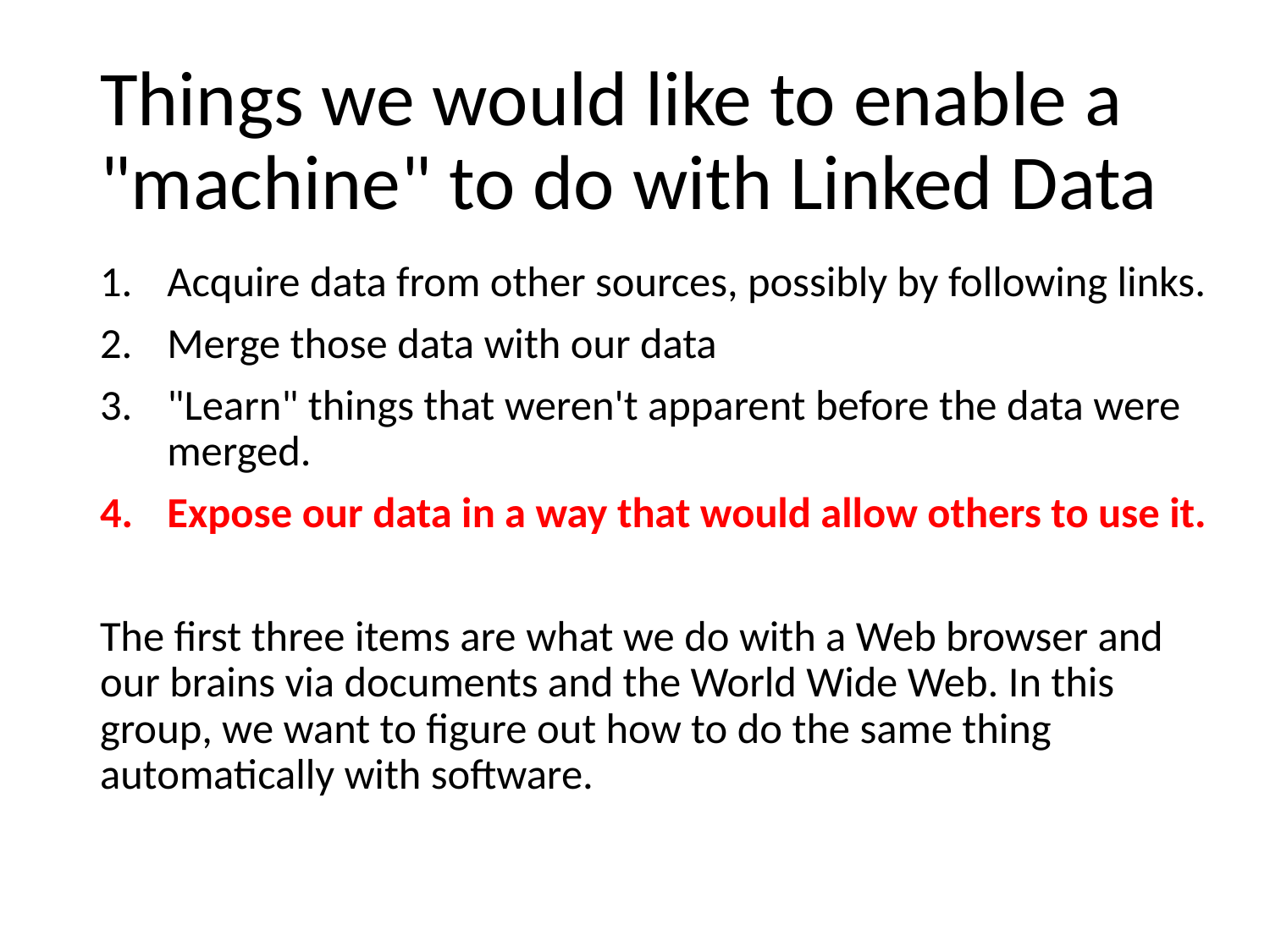

# Things we would like to enable a "machine" to do with Linked Data
Acquire data from other sources, possibly by following links.
Merge those data with our data
"Learn" things that weren't apparent before the data were merged.
Expose our data in a way that would allow others to use it.

The first three items are what we do with a Web browser and our brains via documents and the World Wide Web. In this group, we want to figure out how to do the same thing automatically with software.